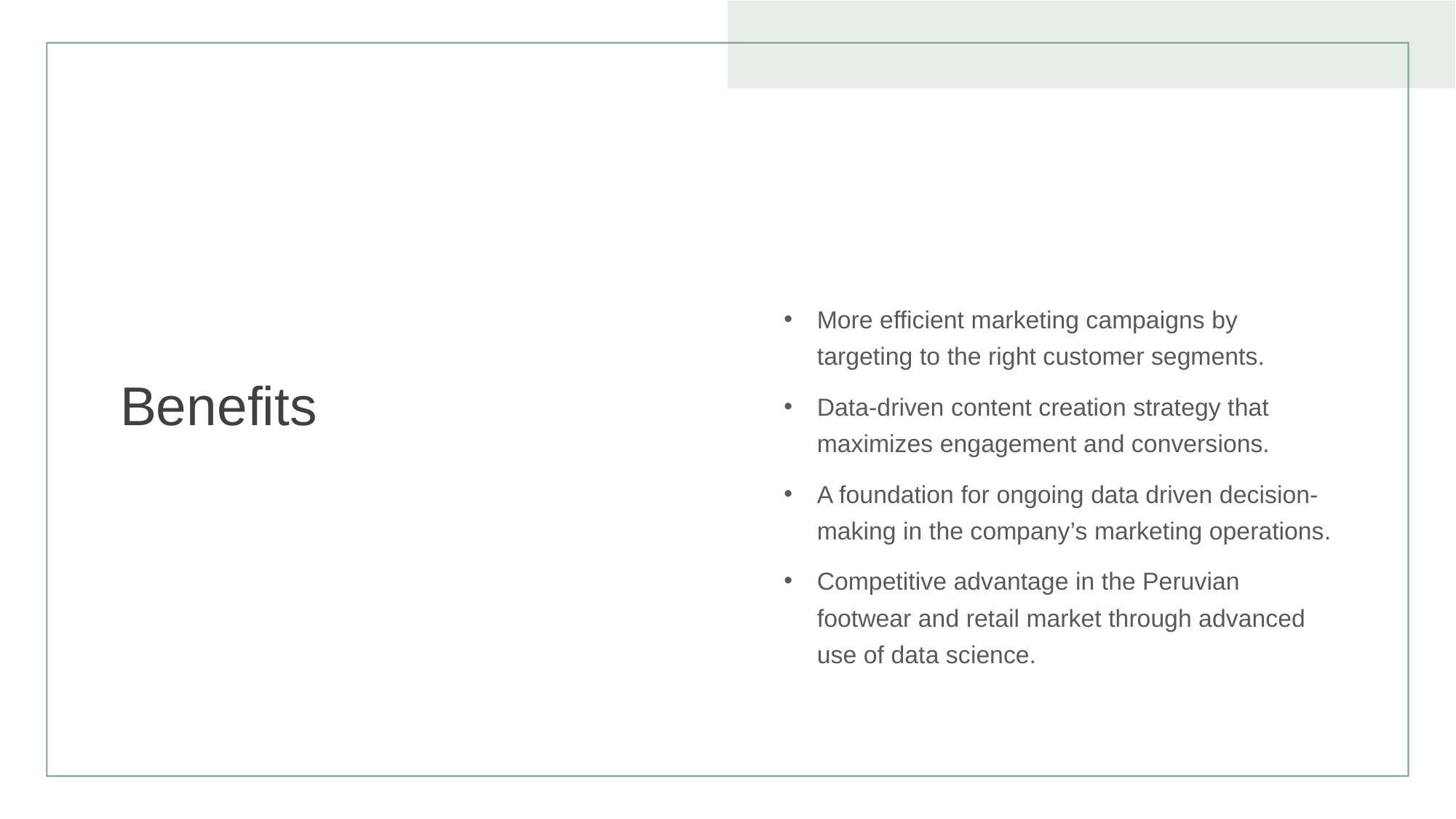

# Benefits
More efficient marketing campaigns by targeting to the right customer segments.
Data-driven content creation strategy that maximizes engagement and conversions.
A foundation for ongoing data driven decision-making in the company’s marketing operations.
Competitive advantage in the Peruvian footwear and retail market through advanced use of data science.